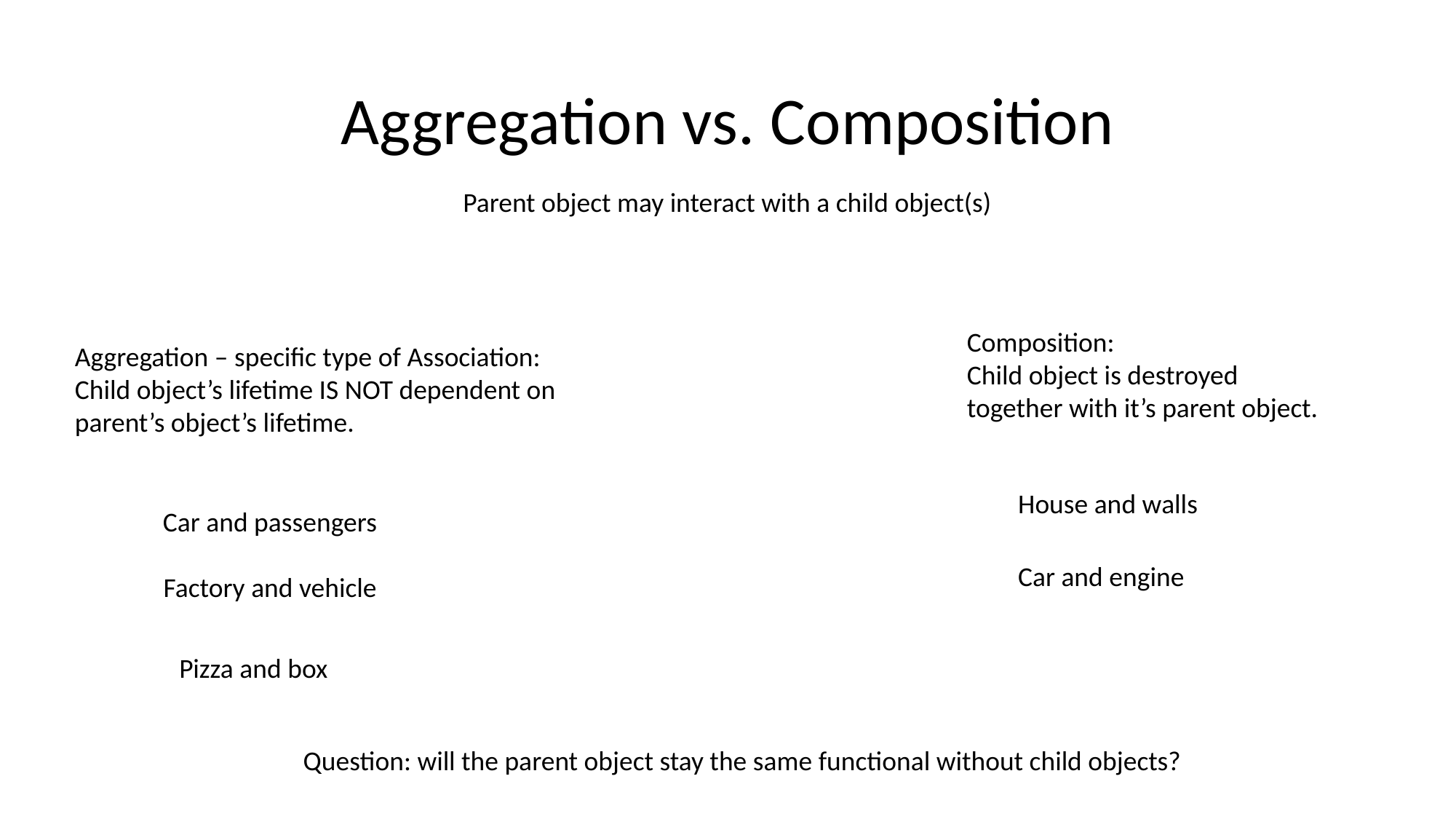

# Aggregation vs. Composition
Parent object may interact with a child object(s)
Composition:
Child object is destroyed together with it’s parent object.
Aggregation – specific type of Association:
Child object’s lifetime IS NOT dependent on parent’s object’s lifetime.
House and walls
Car and passengers
Car and engine
Factory and vehicle
Pizza and box
Question: will the parent object stay the same functional without child objects?